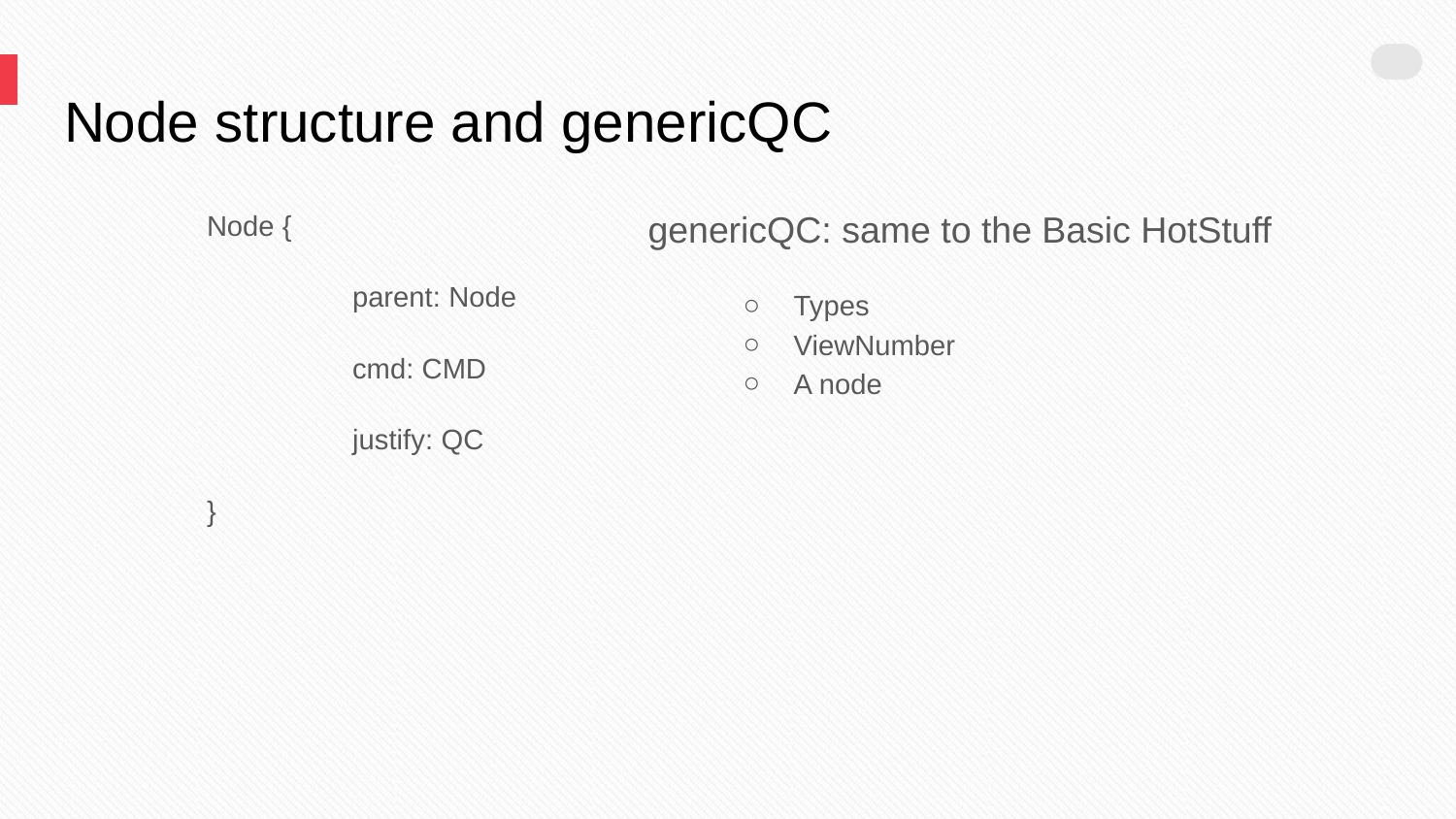

# Node structure and genericQC
genericQC: same to the Basic HotStuff
Types
ViewNumber
A node

Node {
	parent: Node
	cmd: CMD
	justify: QC
}